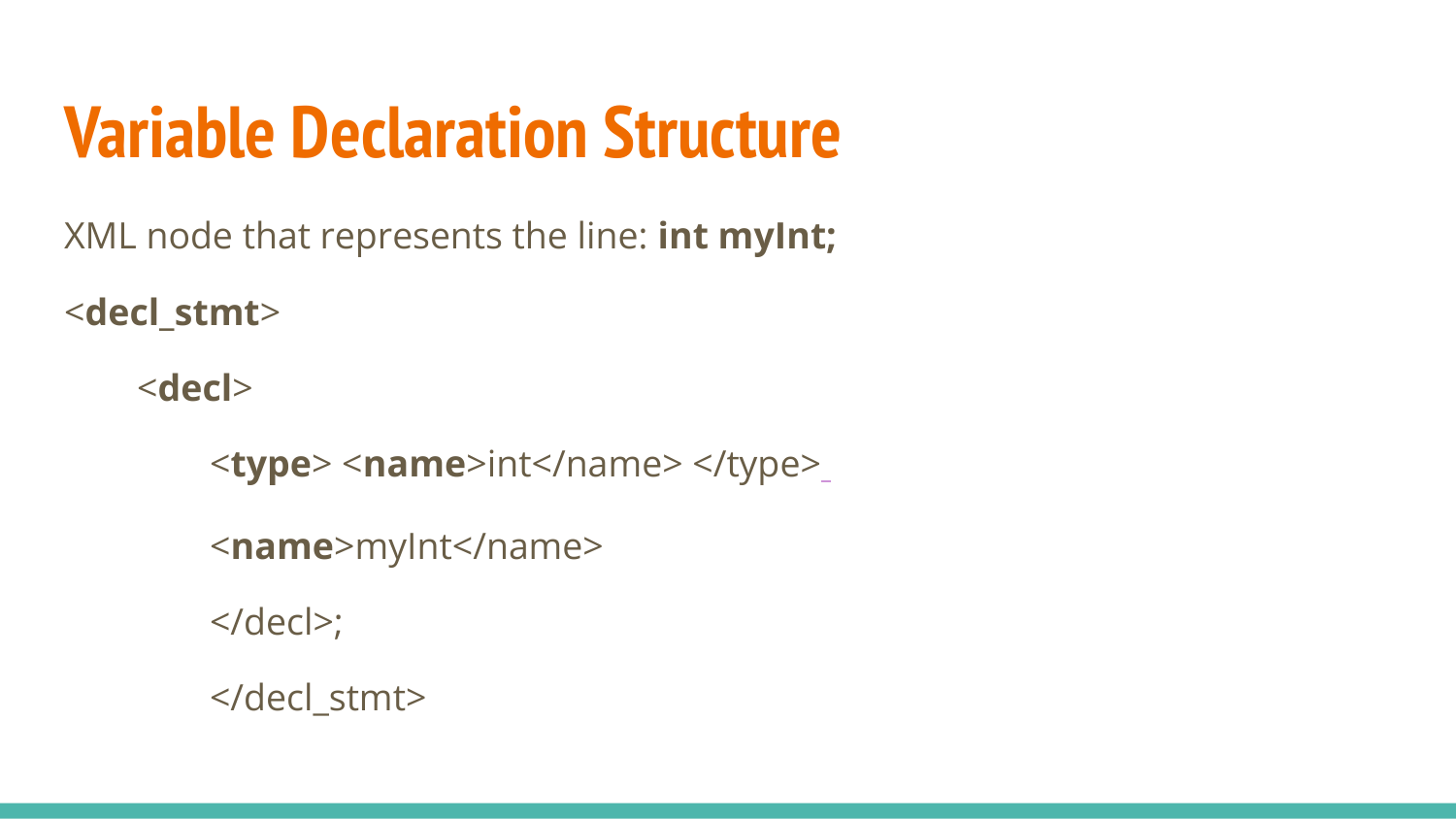

# Variable Declaration Structure
XML node that represents the line: int myInt;
<decl_stmt>
<decl>
<type> <name>int</name> </type>
<name>myInt</name>
</decl>;
</decl_stmt>